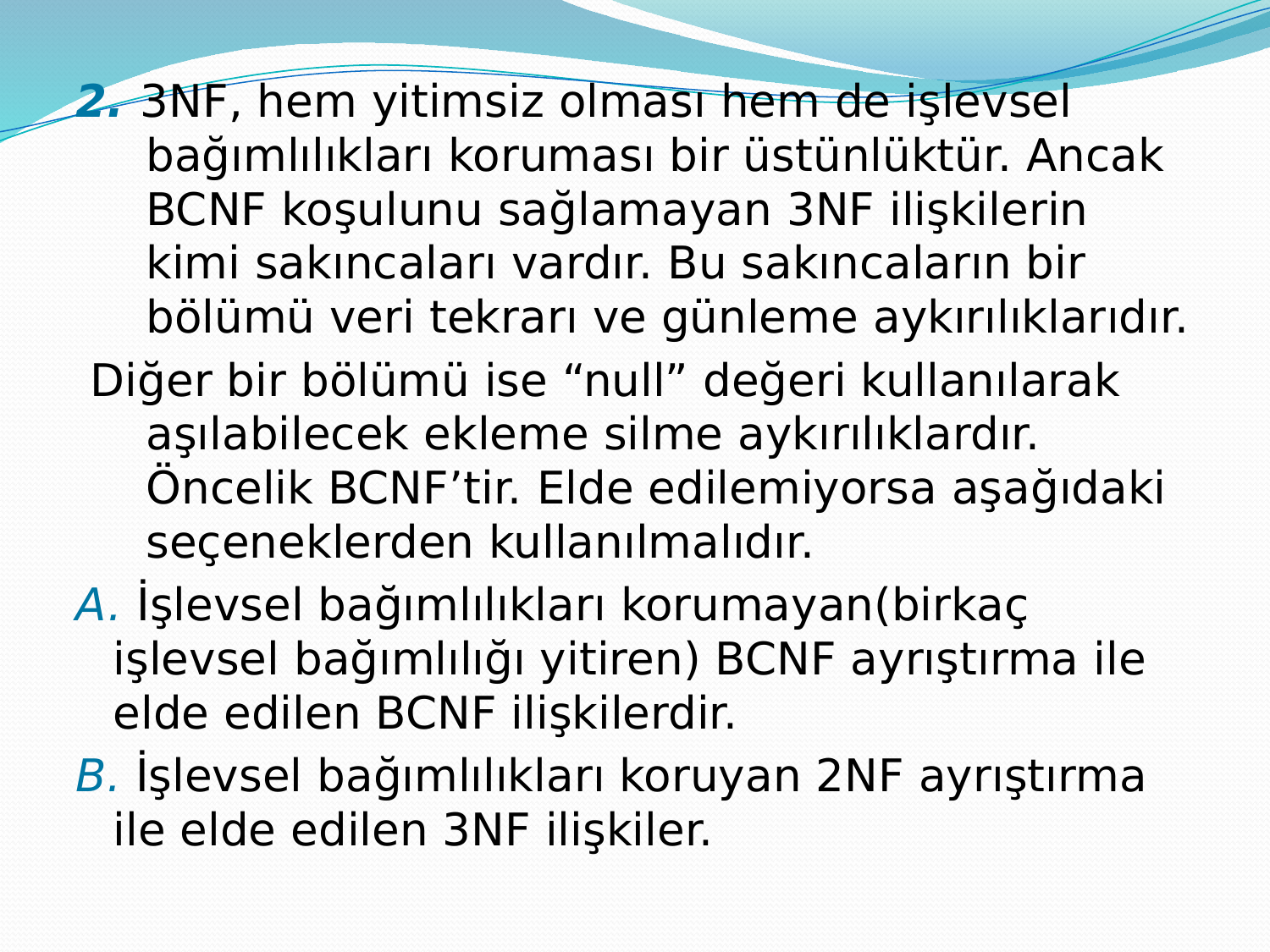

2. 3NF, hem yitimsiz olması hem de işlevsel bağımlılıkları koruması bir üstünlüktür. Ancak BCNF koşulunu sağlamayan 3NF ilişkilerin kimi sakıncaları vardır. Bu sakıncaların bir bölümü veri tekrarı ve günleme aykırılıklarıdır.
 Diğer bir bölümü ise “null” değeri kullanılarak aşılabilecek ekleme silme aykırılıklardır. Öncelik BCNF’tir. Elde edilemiyorsa aşağıdaki seçeneklerden kullanılmalıdır.
A. İşlevsel bağımlılıkları korumayan(birkaç işlevsel bağımlılığı yitiren) BCNF ayrıştırma ile elde edilen BCNF ilişkilerdir.
B. İşlevsel bağımlılıkları koruyan 2NF ayrıştırma ile elde edilen 3NF ilişkiler.